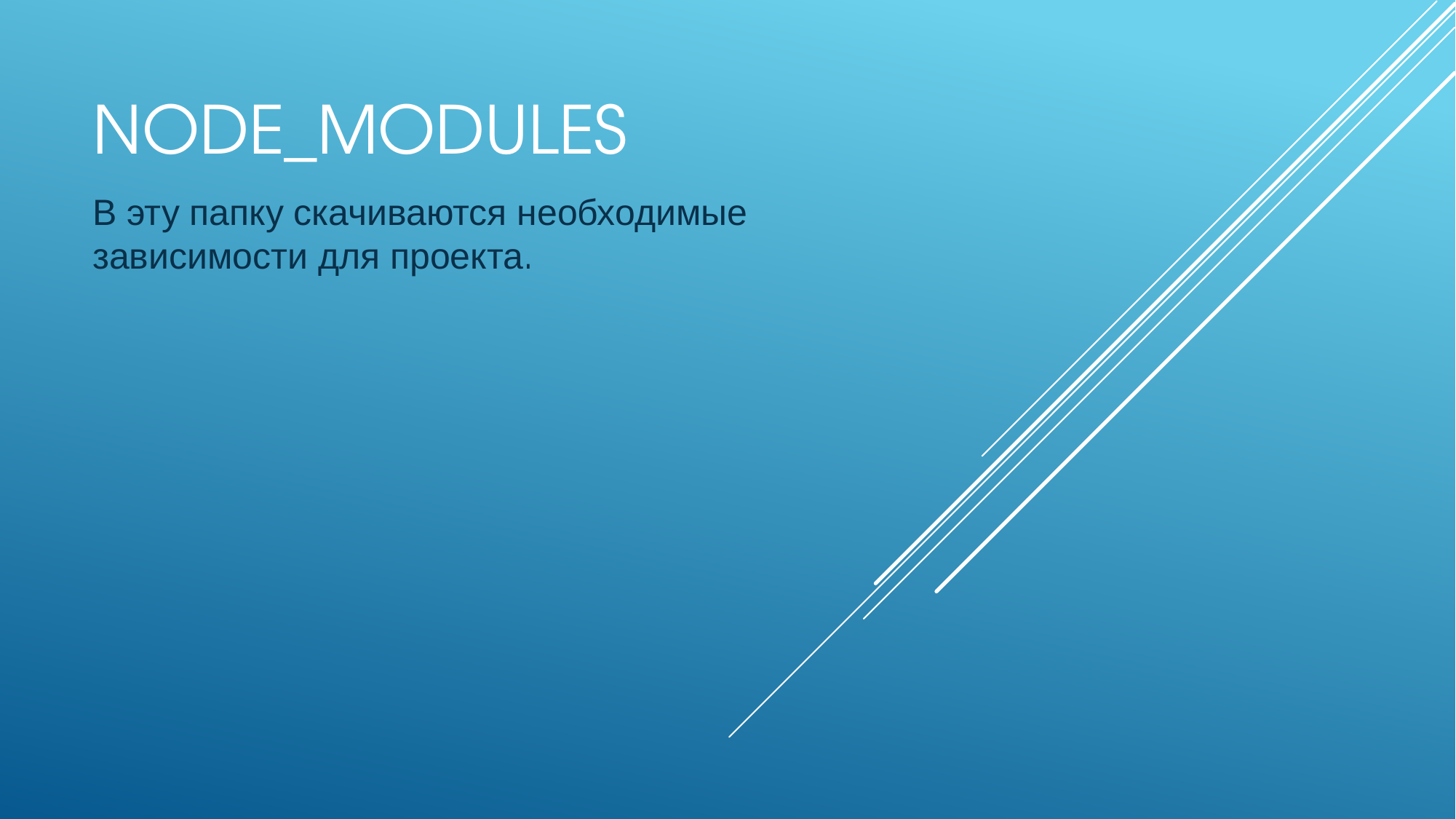

# node_modules
В эту папку скачиваются необходимые зависимости для проекта.